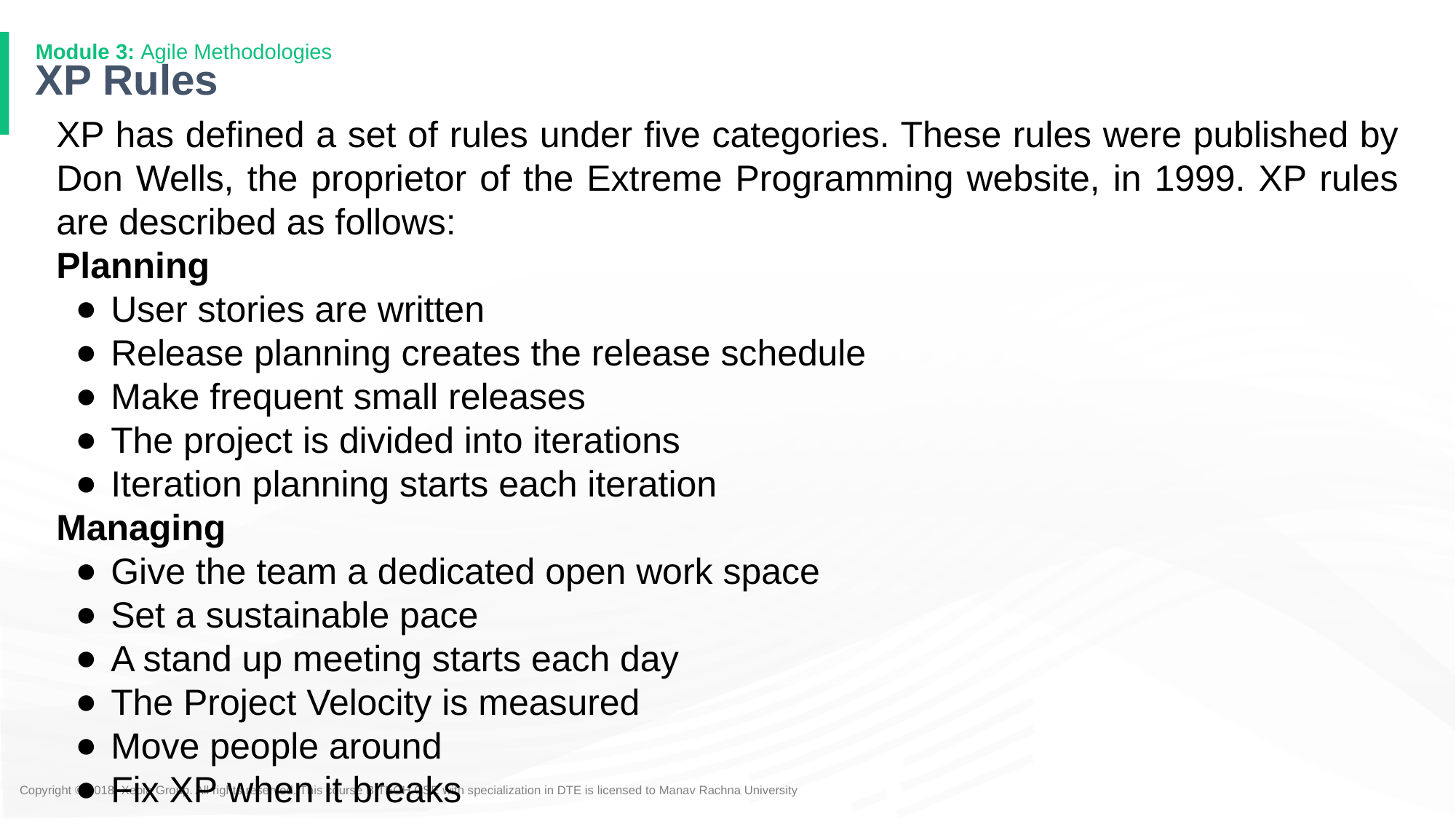

# XP Rules
XP has defined a set of rules under five categories. These rules were published by Don Wells, the proprietor of the Extreme Programming website, in 1999. XP rules are described as follows:
Planning
User stories are written
Release planning creates the release schedule
Make frequent small releases
The project is divided into iterations
Iteration planning starts each iteration
Managing
Give the team a dedicated open work space
Set a sustainable pace
A stand up meeting starts each day
The Project Velocity is measured
Move people around
Fix XP when it breaks